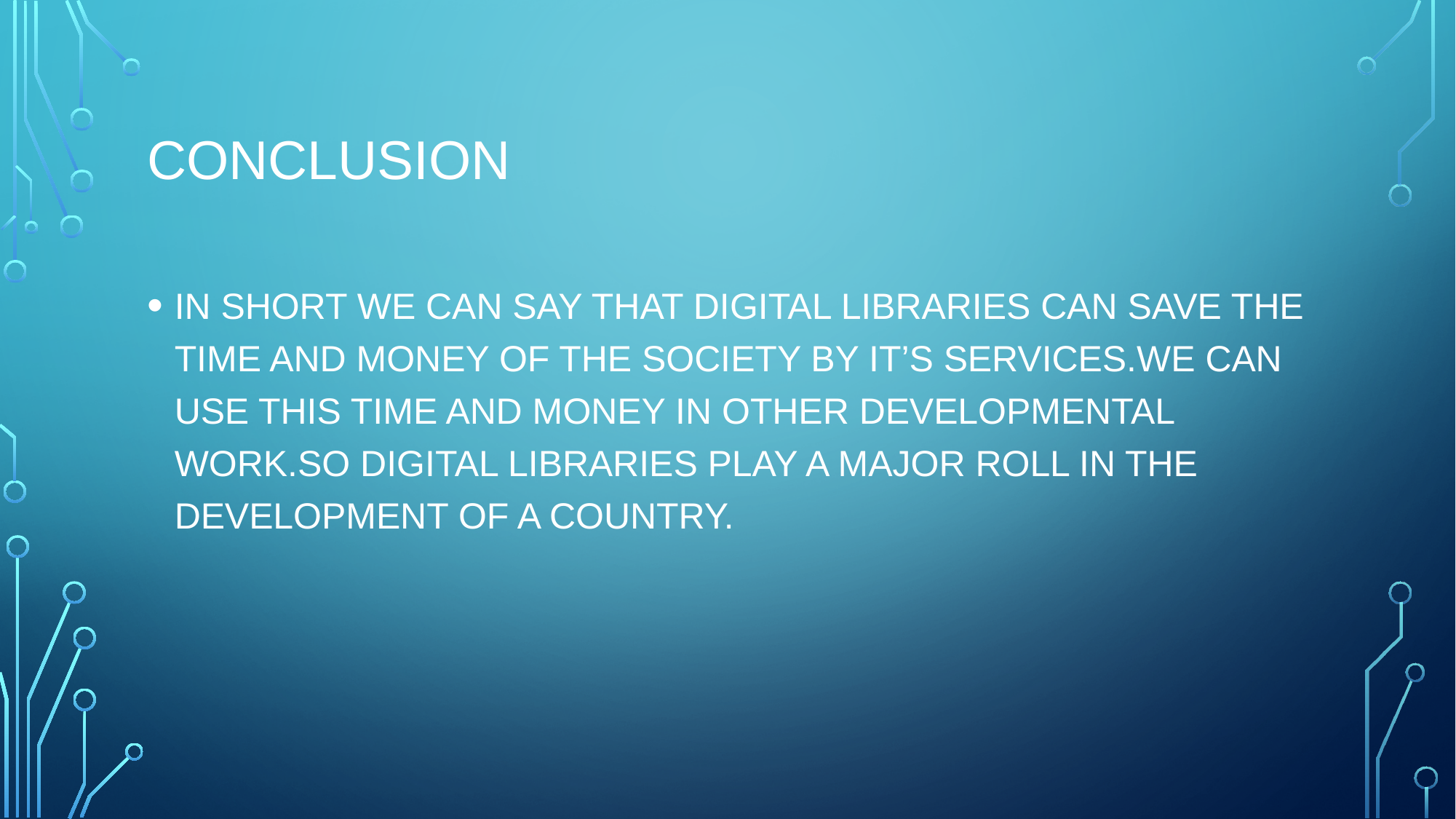

# CONCLUSION
IN SHORT WE CAN SAY THAT DIGITAL LIBRARIES CAN SAVE THE TIME AND MONEY OF THE SOCIETY BY IT’S SERVICES.WE CAN USE THIS TIME AND MONEY IN OTHER DEVELOPMENTAL WORK.SO DIGITAL LIBRARIES PLAY A MAJOR ROLL IN THE DEVELOPMENT OF A COUNTRY.